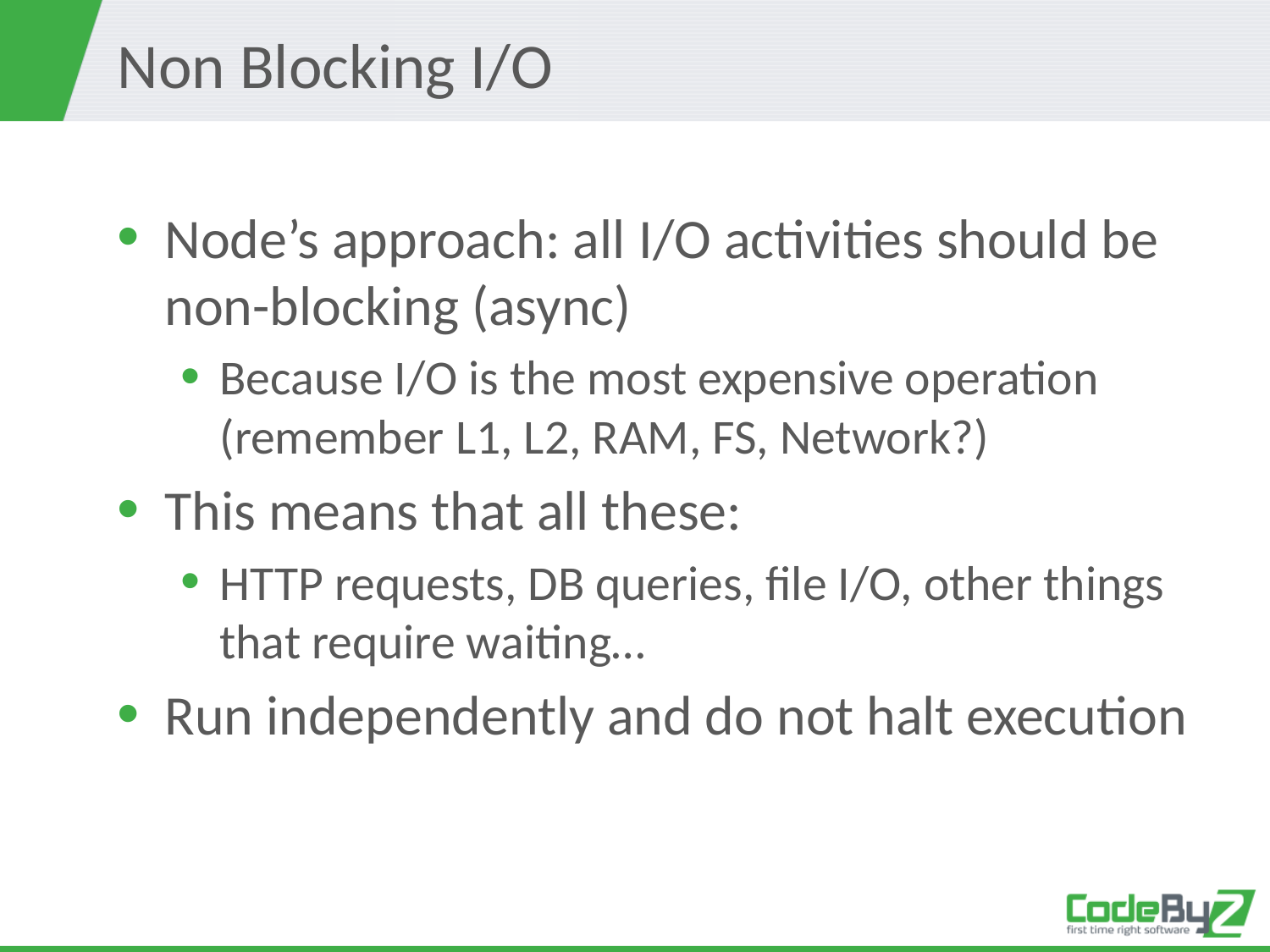

# Non Blocking I/O
Node’s approach: all I/O activities should be non-blocking (async)
Because I/O is the most expensive operation (remember L1, L2, RAM, FS, Network?)
This means that all these:
HTTP requests, DB queries, file I/O, other things that require waiting…
Run independently and do not halt execution